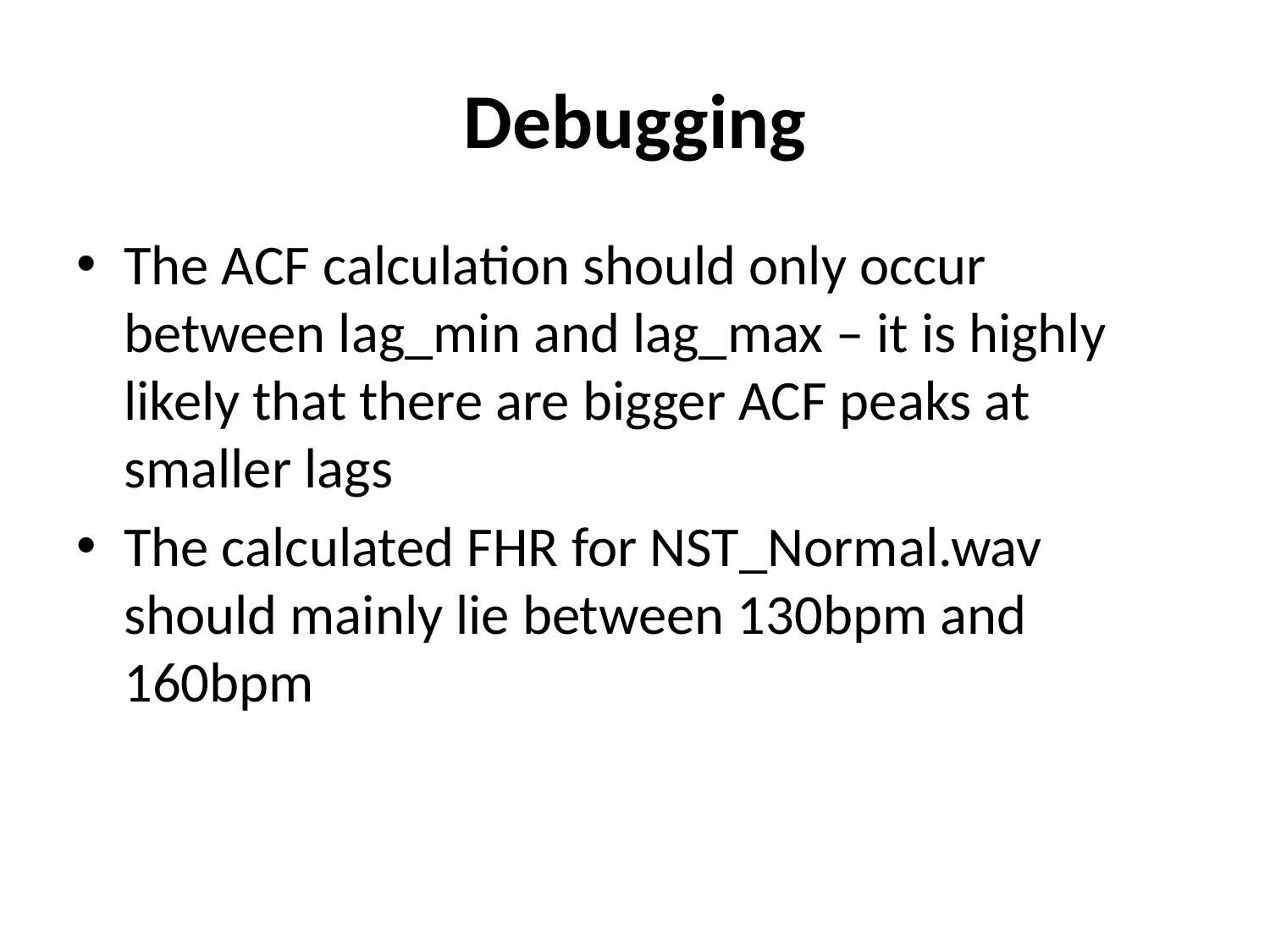

# Debugging
The ACF calculation should only occur between lag_min and lag_max – it is highly likely that there are bigger ACF peaks at smaller lags
The calculated FHR for NST_Normal.wav should mainly lie between 130bpm and 160bpm